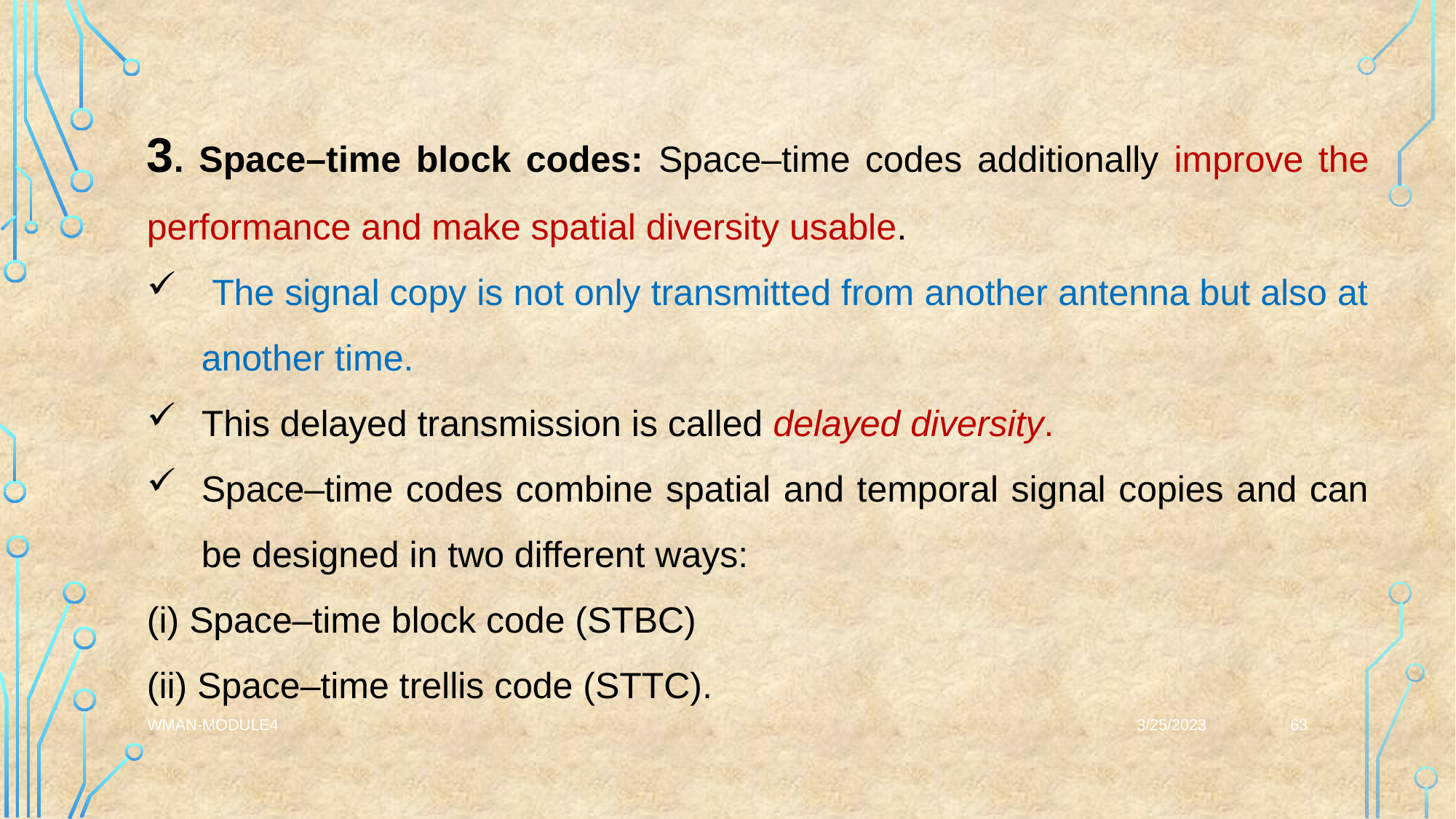

3. Space–time block codes: Space–time codes additionally improve the performance and make spatial diversity usable.
 The signal copy is not only transmitted from another antenna but also at another time.
This delayed transmission is called delayed diversity.
Space–time codes combine spatial and temporal signal copies and can be designed in two different ways:
(i) Space–time block code (STBC)
(ii) Space–time trellis code (STTC).

63
WMAN-Module4
3/25/2023